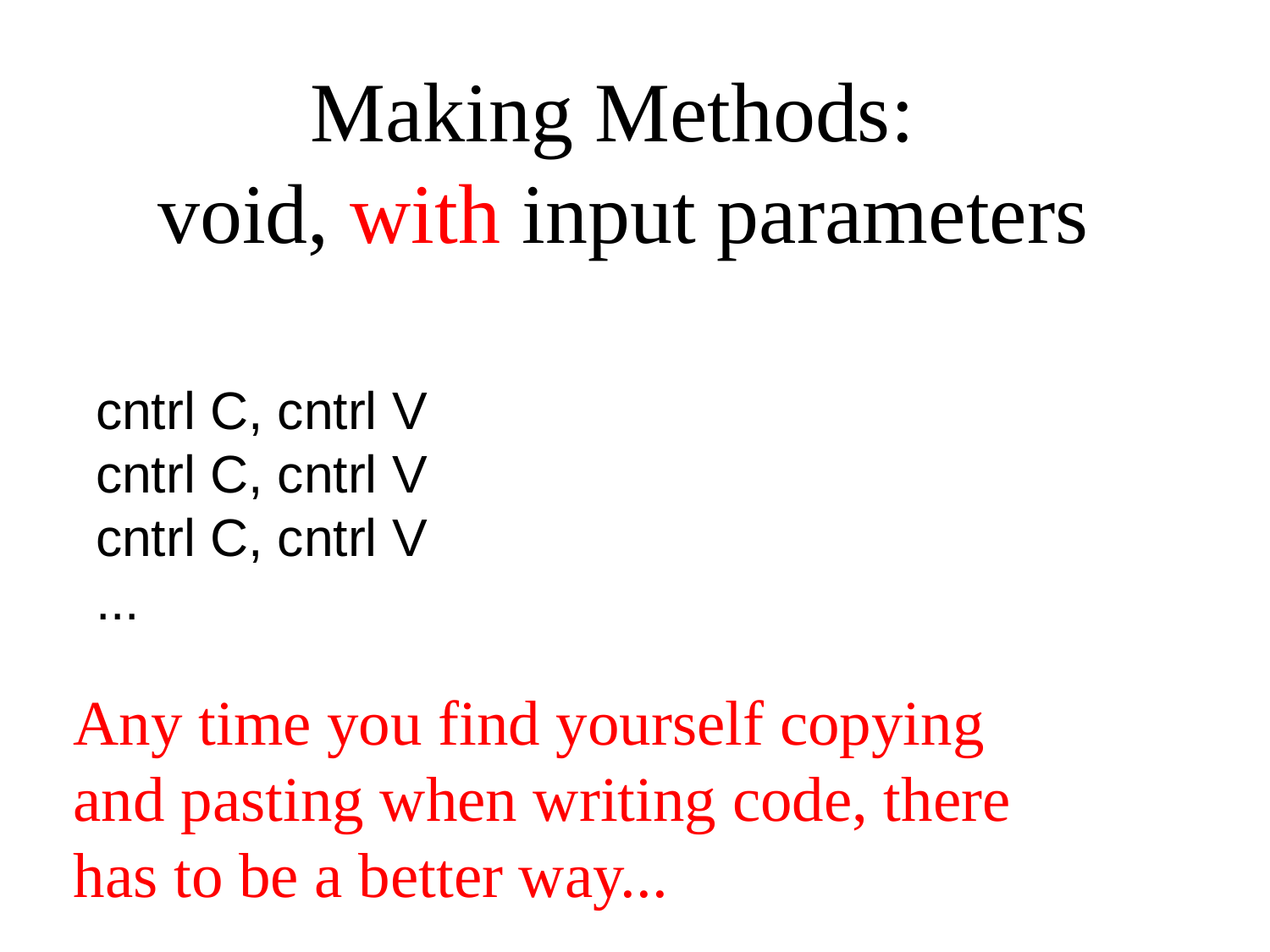

Making Methods:
void, with input parameters

cntrl C, cntrl V
cntrl C, cntrl V
cntrl C, cntrl V
...
Any time you find yourself copying and pasting when writing code, there has to be a better way...